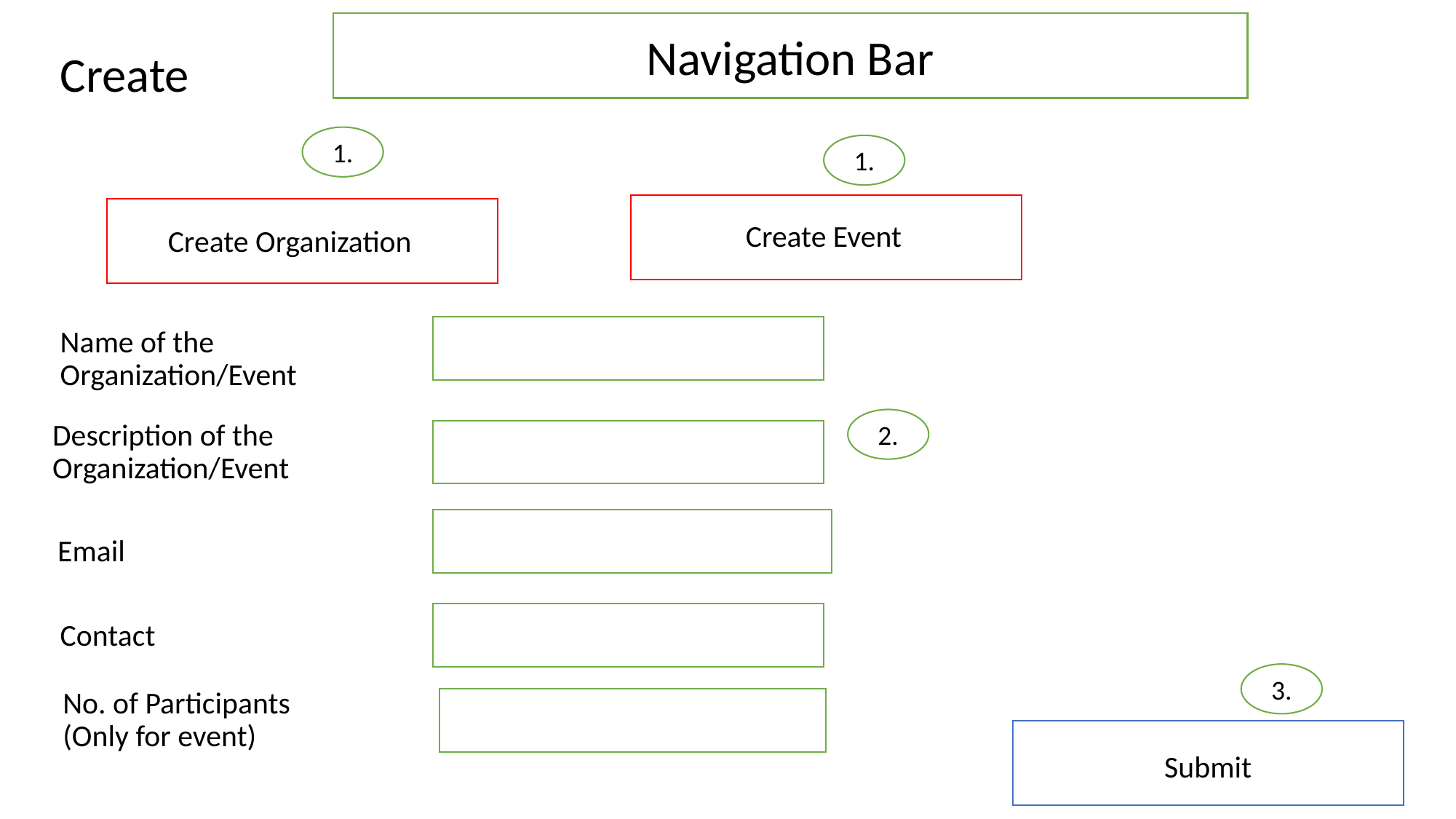

# Create
Navigation Bar
1.
1.

Create Event

Create Organization
Name of the Organization/Event

2.
Description of the Organization/Event

Email

Contact

3.
No. of Participants (Only for event)

Submit